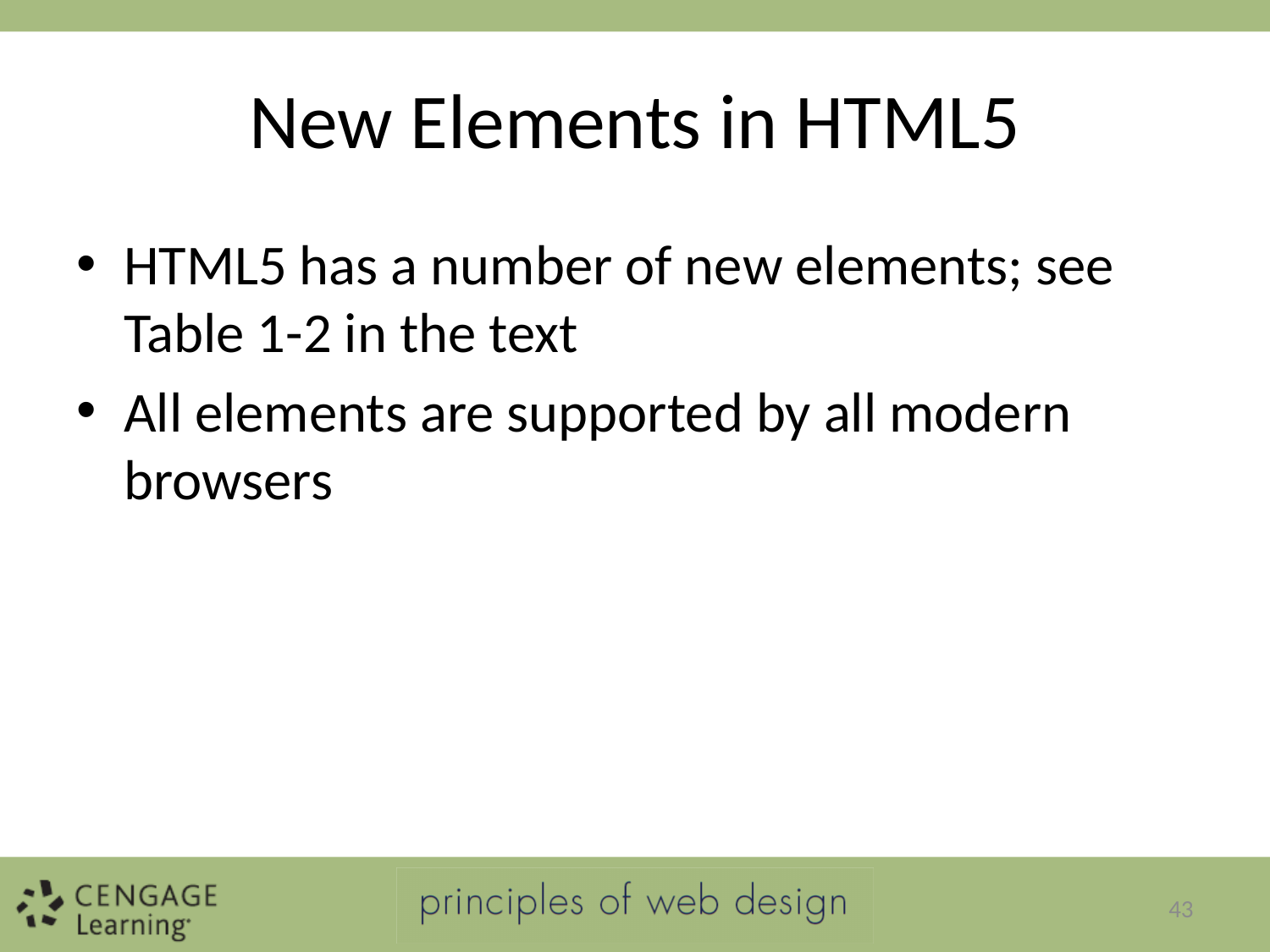

# New Elements in HTML5
HTML5 has a number of new elements; see Table 1-2 in the text
All elements are supported by all modern browsers
43